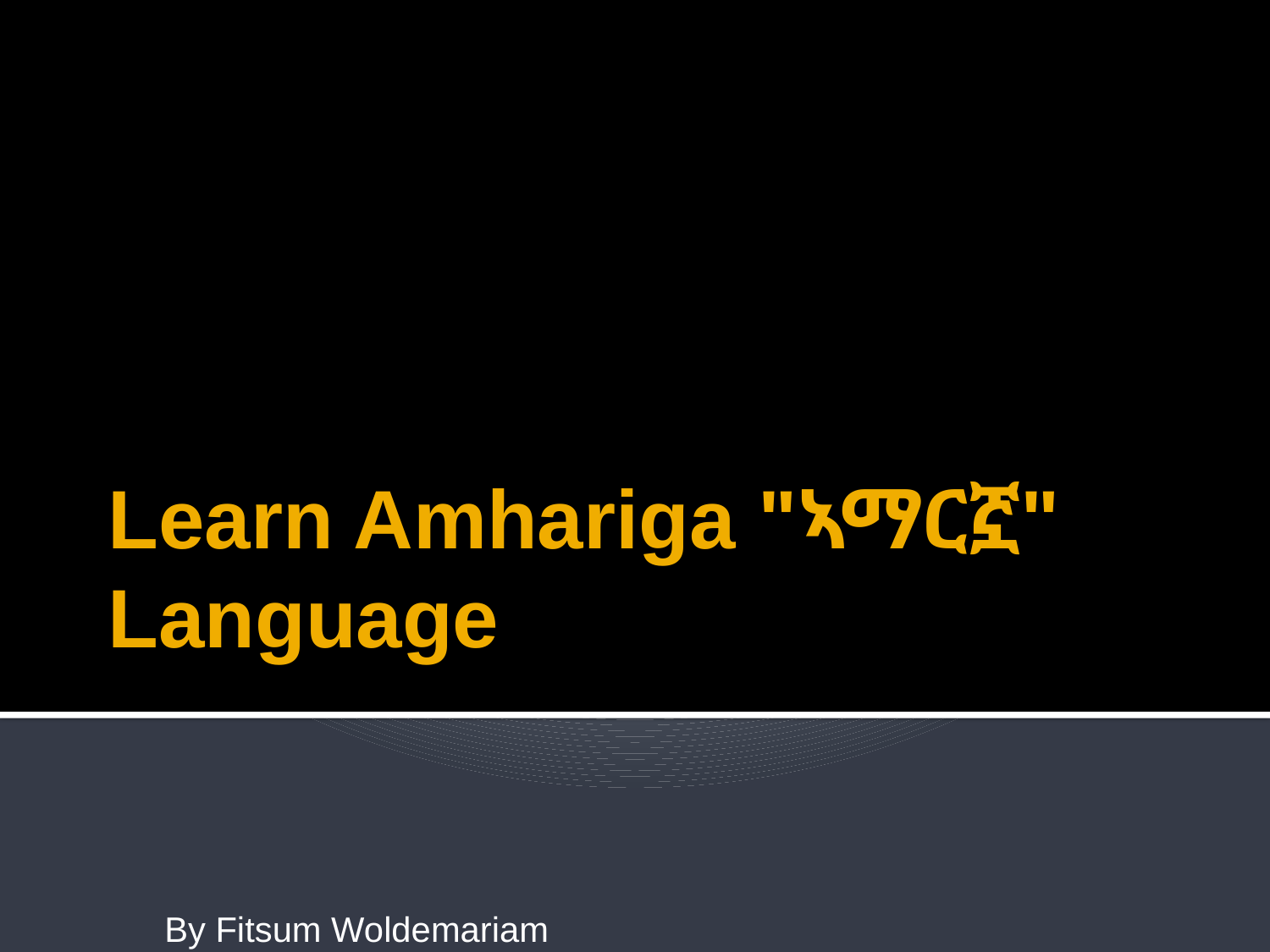

# Learn Amhariga "ኣማርኟ" Language
By Fitsum Woldemariam